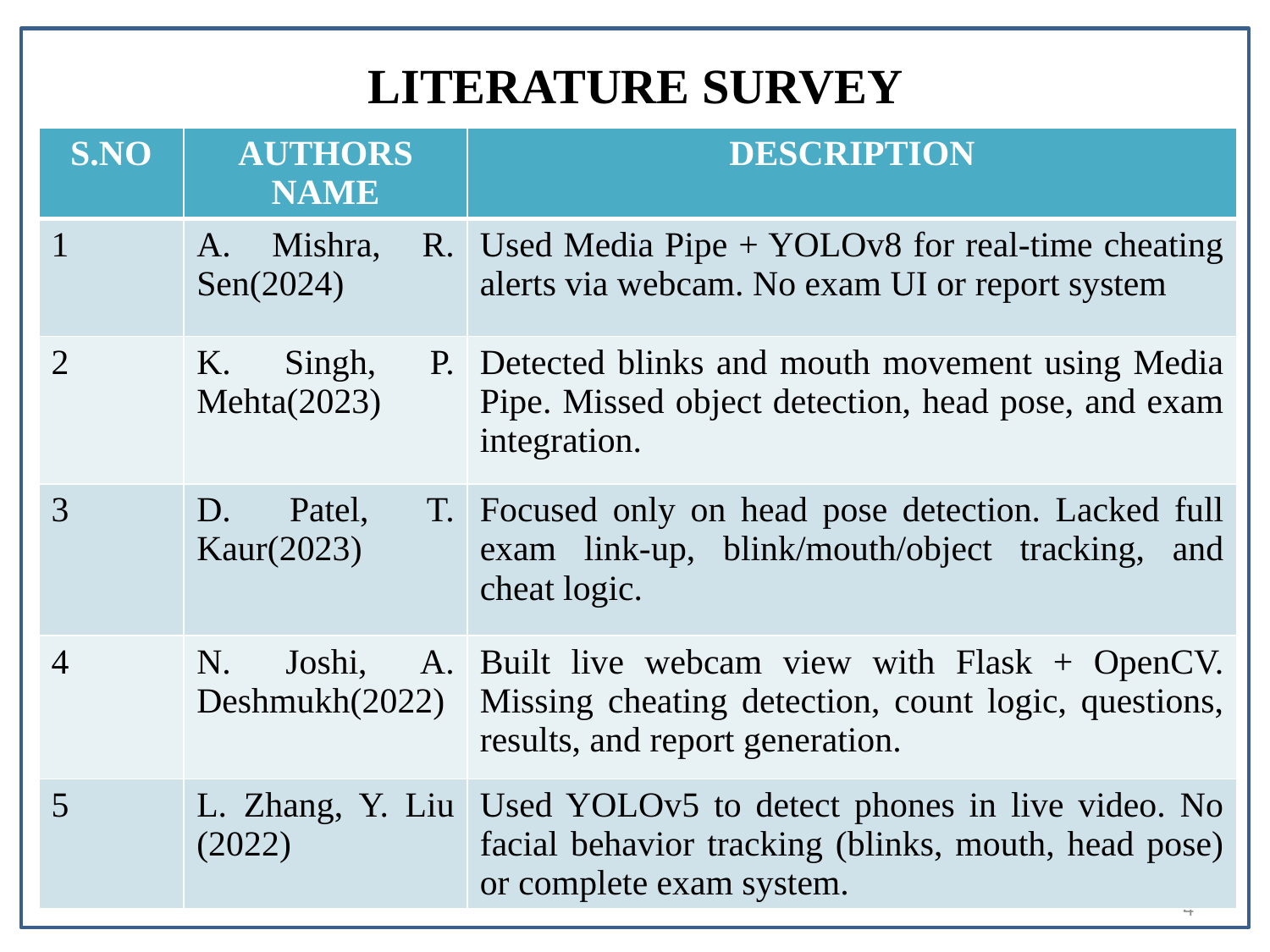

# LITERATURE SURVEY
| S.NO | AUTHORS NAME | DESCRIPTION |
| --- | --- | --- |
| 1 | A. Mishra, R. Sen(2024) | Used Media Pipe + YOLOv8 for real-time cheating alerts via webcam. No exam UI or report system |
| 2 | K. Singh, P. Mehta(2023) | Detected blinks and mouth movement using Media Pipe. Missed object detection, head pose, and exam integration. |
| 3 | D. Patel, T. Kaur(2023) | Focused only on head pose detection. Lacked full exam link-up, blink/mouth/object tracking, and cheat logic. |
| 4 | N. Joshi, A. Deshmukh(2022) | Built live webcam view with Flask + OpenCV. Missing cheating detection, count logic, questions, results, and report generation. |
| 5 | L. Zhang, Y. Liu (2022) | Used YOLOv5 to detect phones in live video. No facial behavior tracking (blinks, mouth, head pose) or complete exam system. |
4